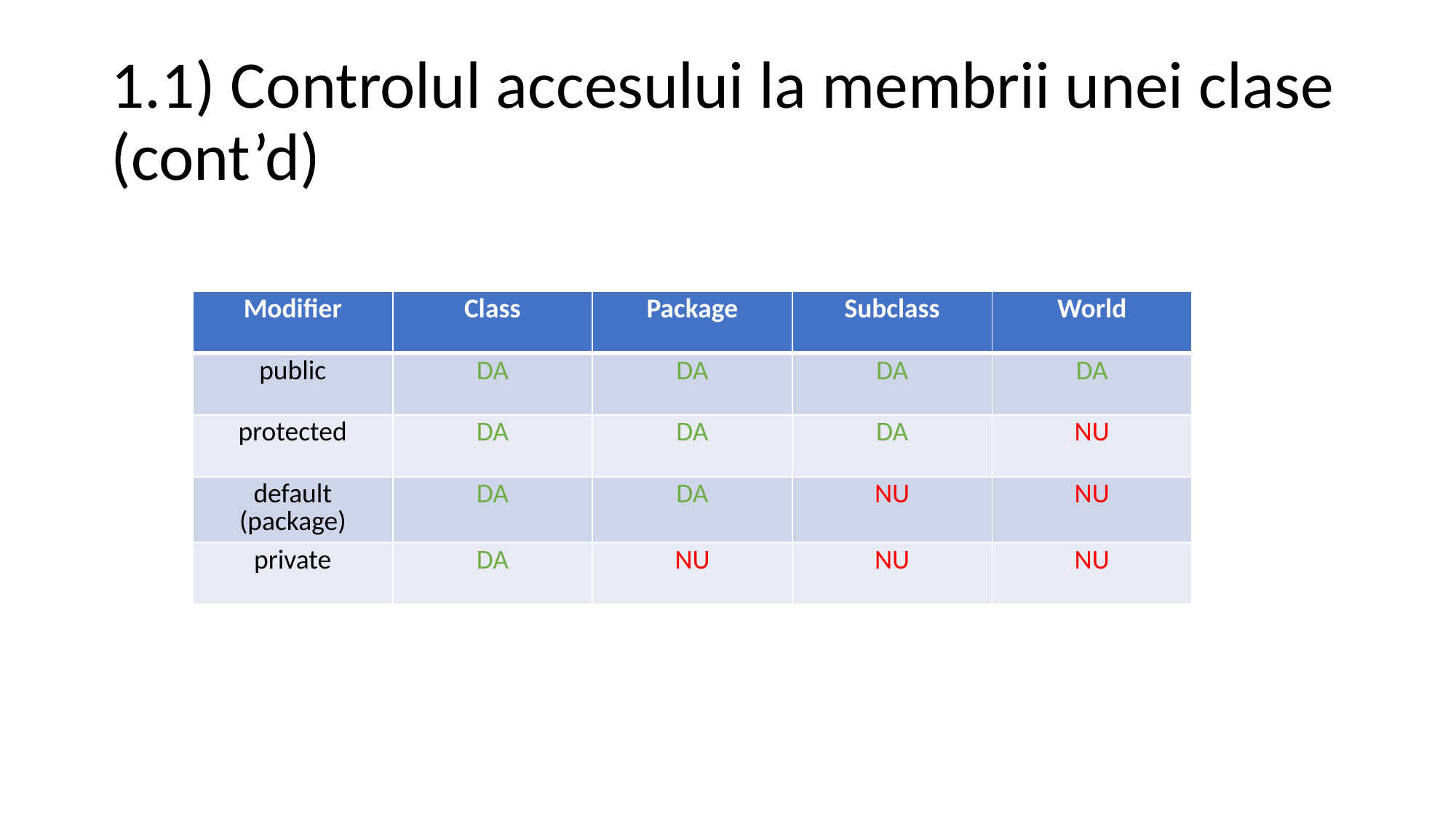

# 1.1) Controlul accesului la membrii unei clase (cont’d)
| Modifier | Class | Package | Subclass | World |
| --- | --- | --- | --- | --- |
| public | DA | DA | DA | DA |
| protected | DA | DA | DA | NU |
| default (package) | DA | DA | NU | NU |
| private | DA | NU | NU | NU |